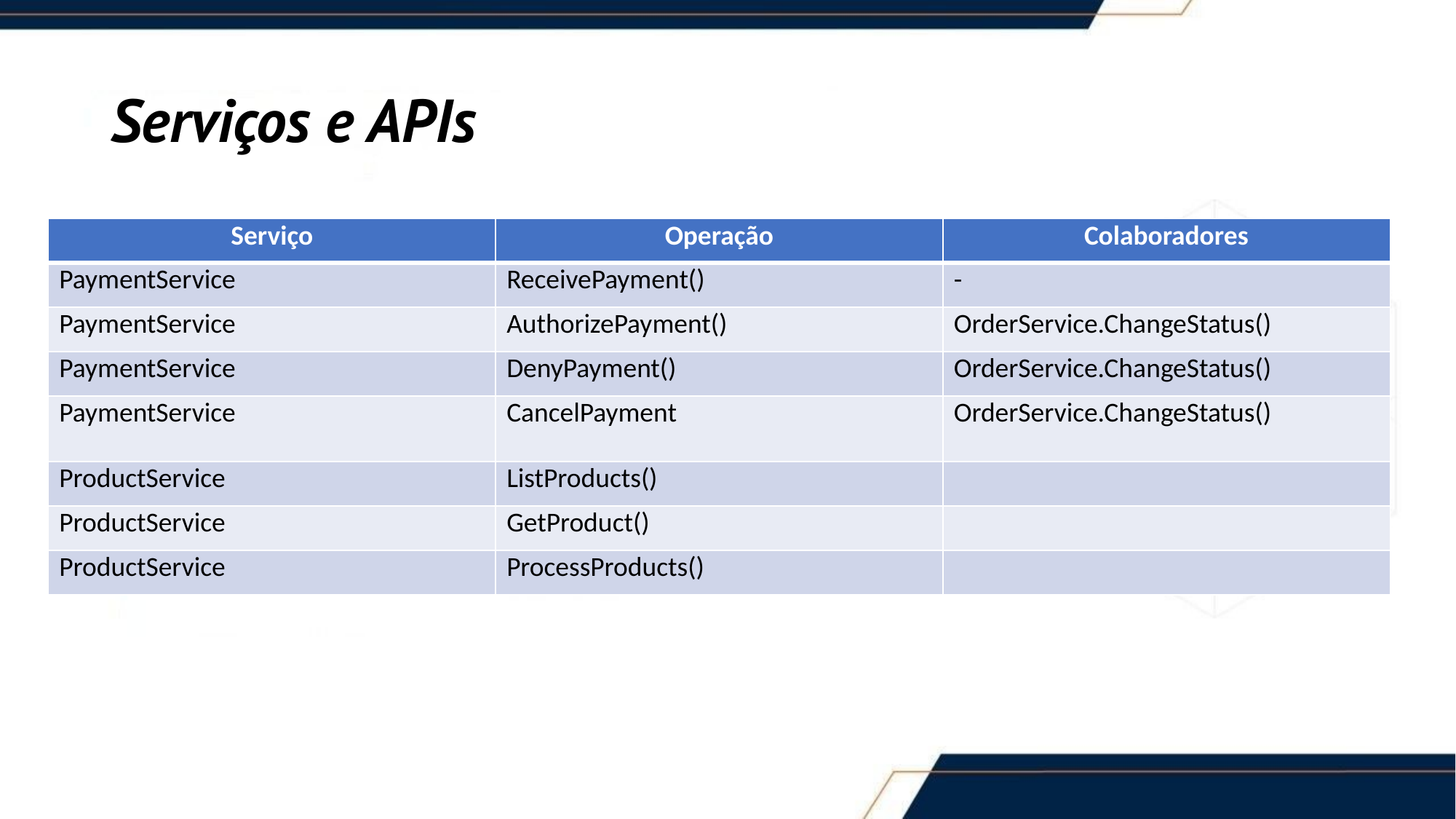

# Serviços e APIs
| Serviço | Operação | Colaboradores |
| --- | --- | --- |
| PaymentService | ReceivePayment() | - |
| PaymentService | AuthorizePayment() | OrderService.ChangeStatus() |
| PaymentService | DenyPayment() | OrderService.ChangeStatus() |
| PaymentService | CancelPayment | OrderService.ChangeStatus() |
| ProductService | ListProducts() |  |
| ProductService | GetProduct() |  |
| ProductService | ProcessProducts() |  |